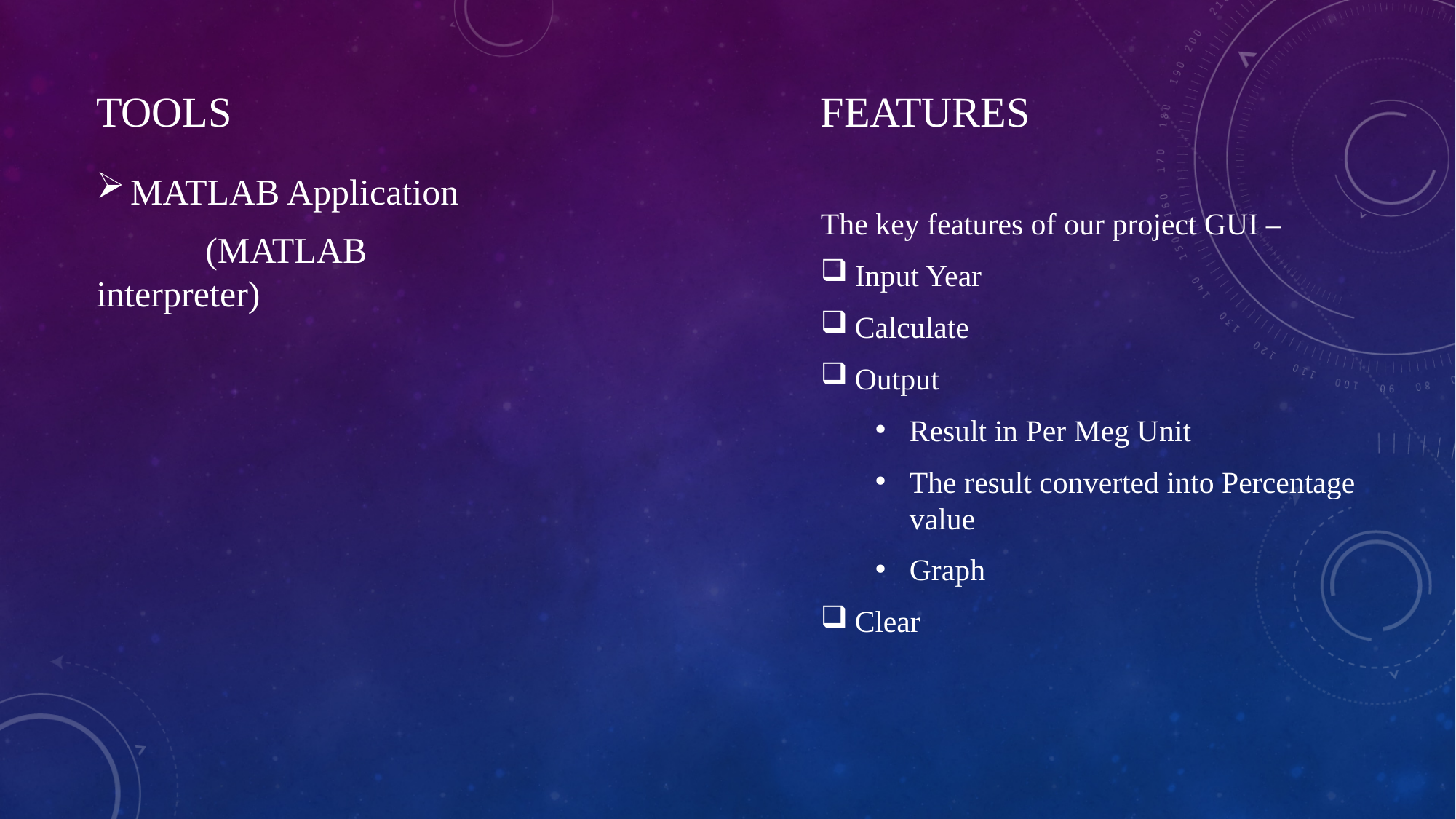

Tools
# Features
The key features of our project GUI –
Input Year
Calculate
Output
Result in Per Meg Unit
The result converted into Percentage value
Graph
Clear
MATLAB Application
	(MATLAB interpreter)